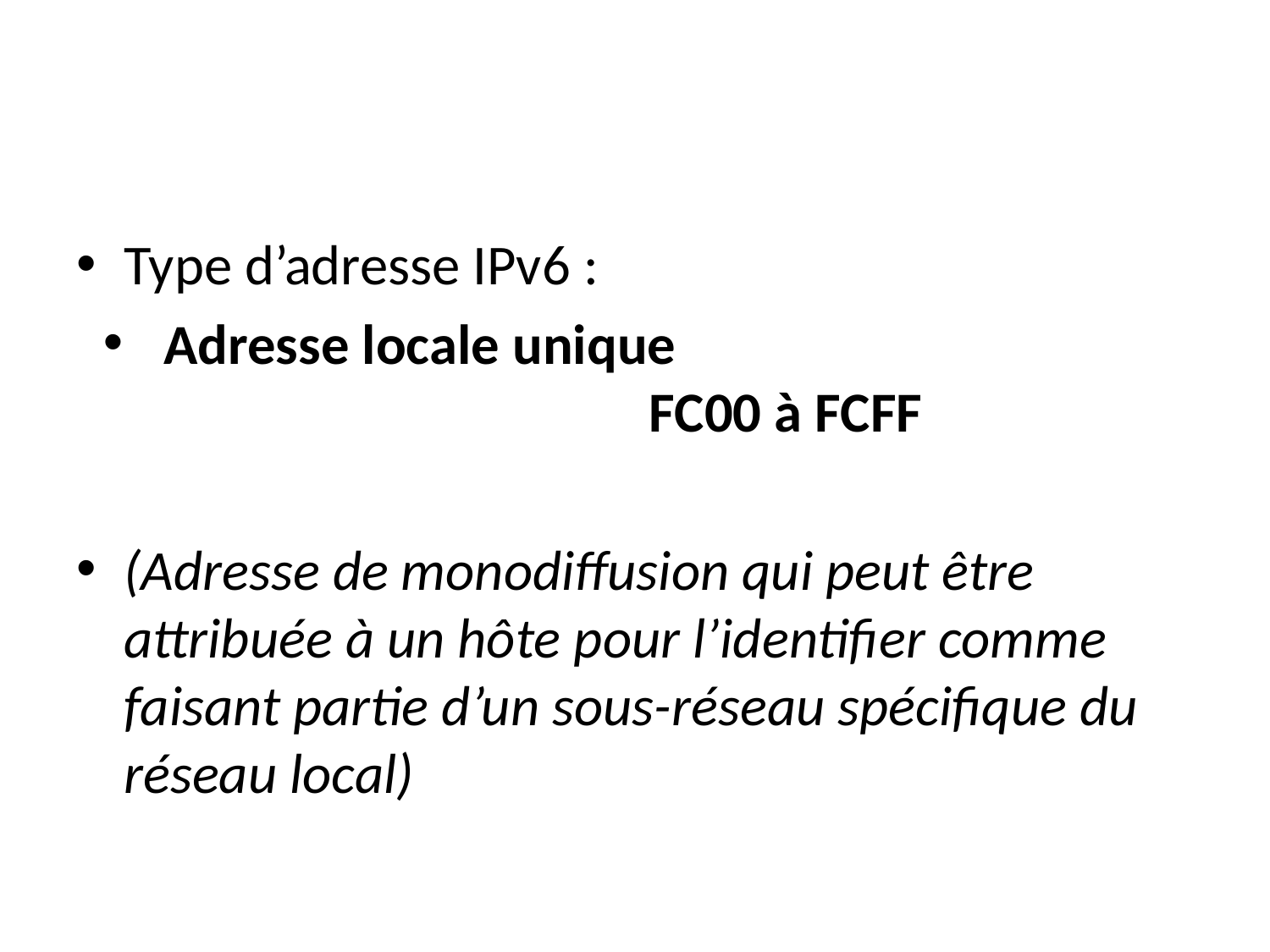

#
Type d’adresse IPv6 :
 Adresse locale unique						FC00 à FCFF

(Adresse de monodiffusion qui peut être attribuée à un hôte pour l’identifier comme faisant partie d’un sous-réseau spécifique du réseau local)